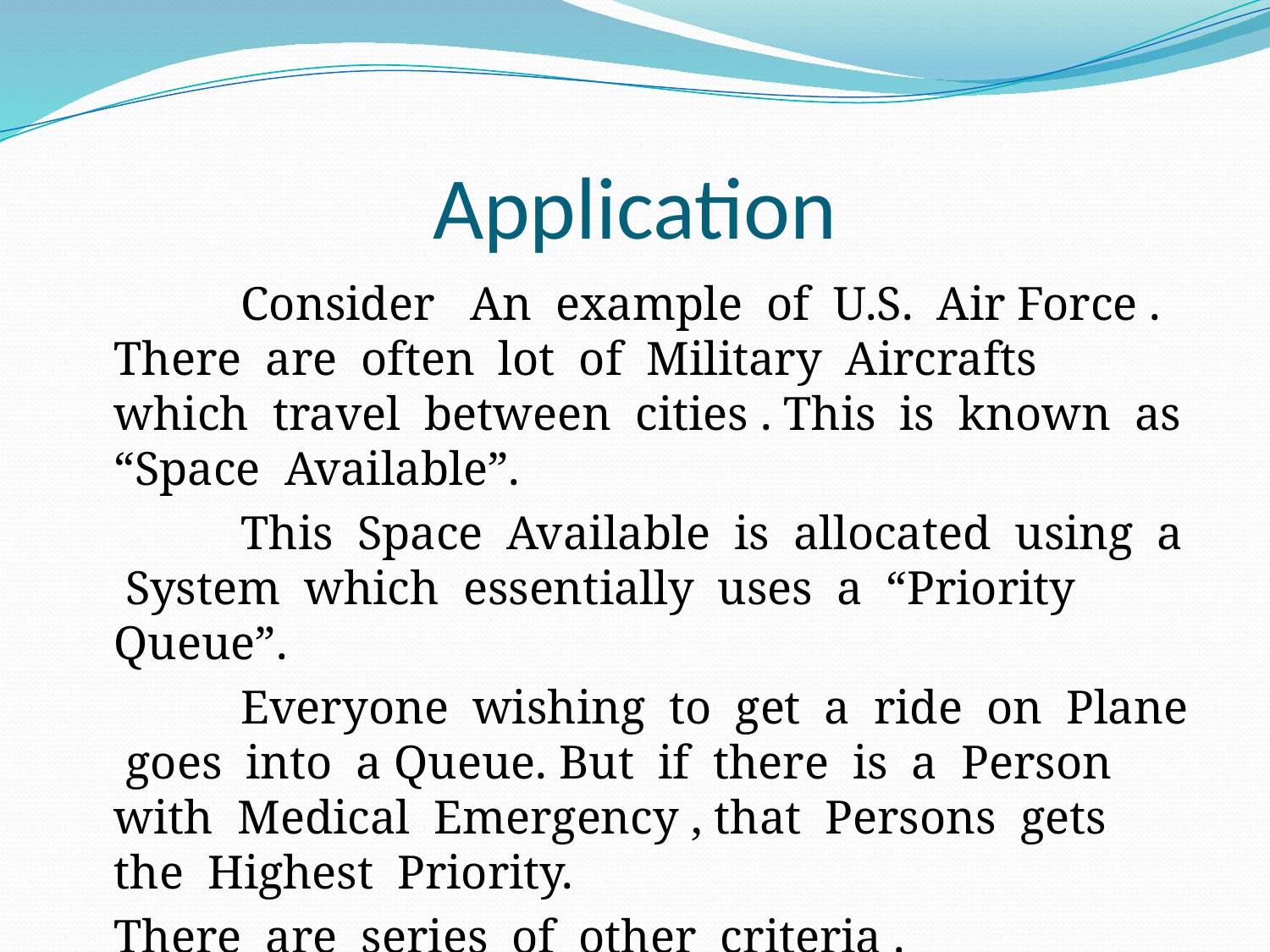

# Application
		Consider   An  example  of  U.S.  Air Force . There  are  often  lot  of  Military  Aircrafts  which  travel  between  cities . This  is  known  as  “Space  Available”.
		This  Space  Available  is  allocated  using  a  System  which  essentially  uses  a  “Priority  Queue”.
		Everyone  wishing  to  get  a  ride  on  Plane  goes  into  a Queue. But  if  there  is  a  Person  with  Medical  Emergency , that  Persons  gets  the  Highest  Priority.
	There  are  series  of  other  criteria .